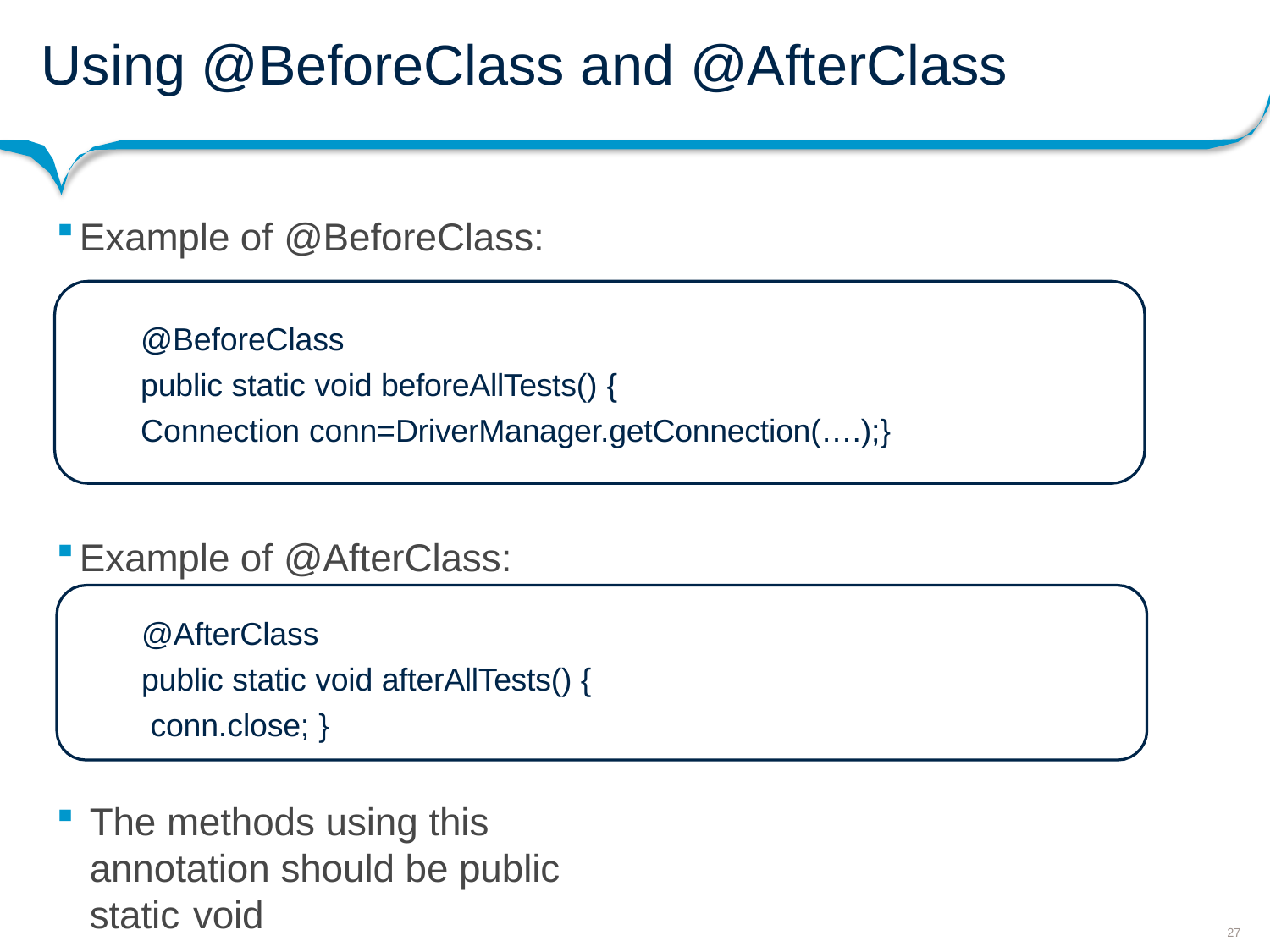

# Using @BeforeClass and @AfterClass
Example of @BeforeClass:

@BeforeClass
public static void beforeAllTests() {
Connection conn=DriverManager.getConnection(….);}

Example of @AfterClass:
@AfterClass
public static void afterAllTests() {  conn.close; }

The methods using this annotation should be public static void

27